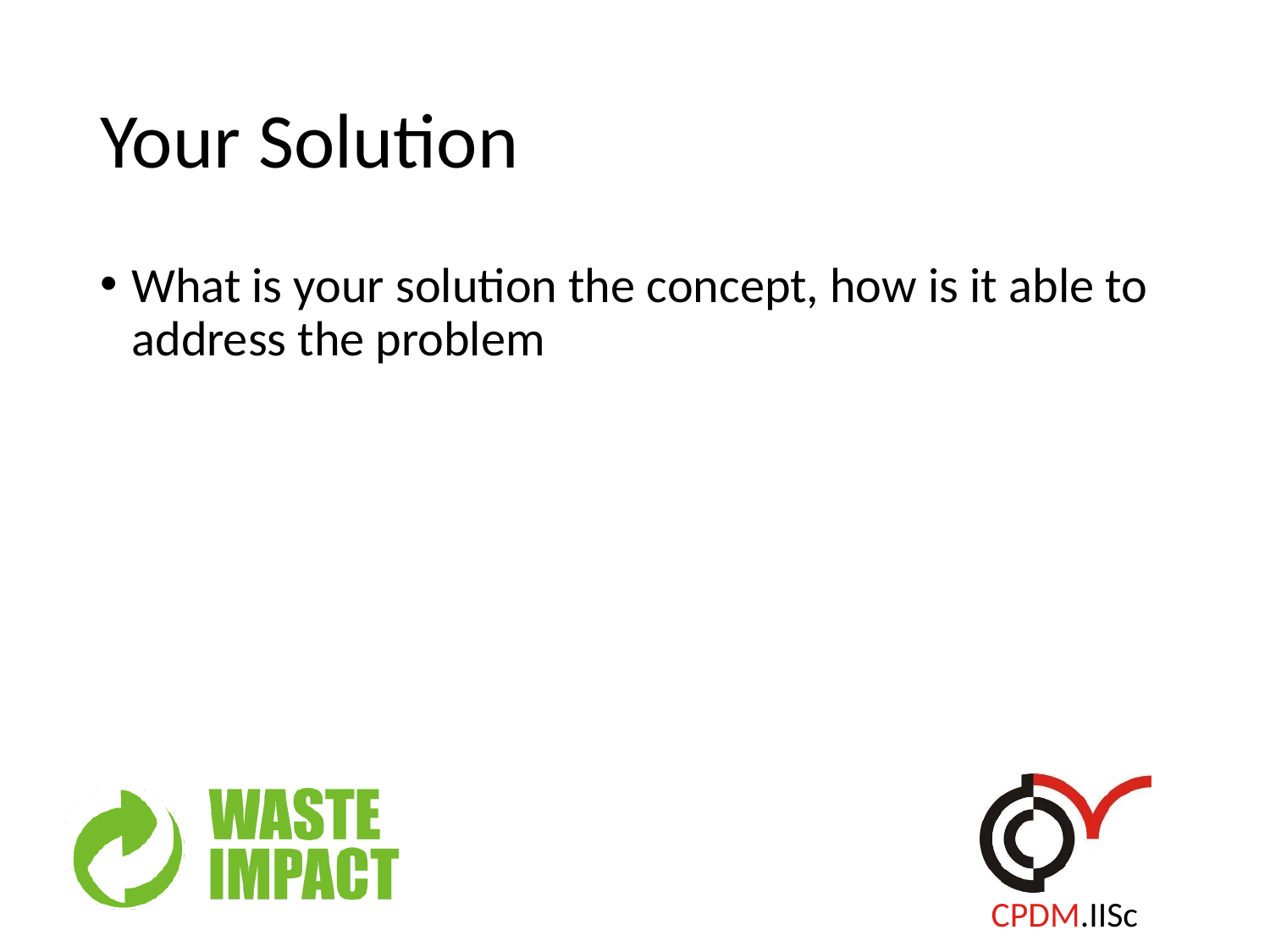

# Your Solution
What is your solution the concept, how is it able to address the problem